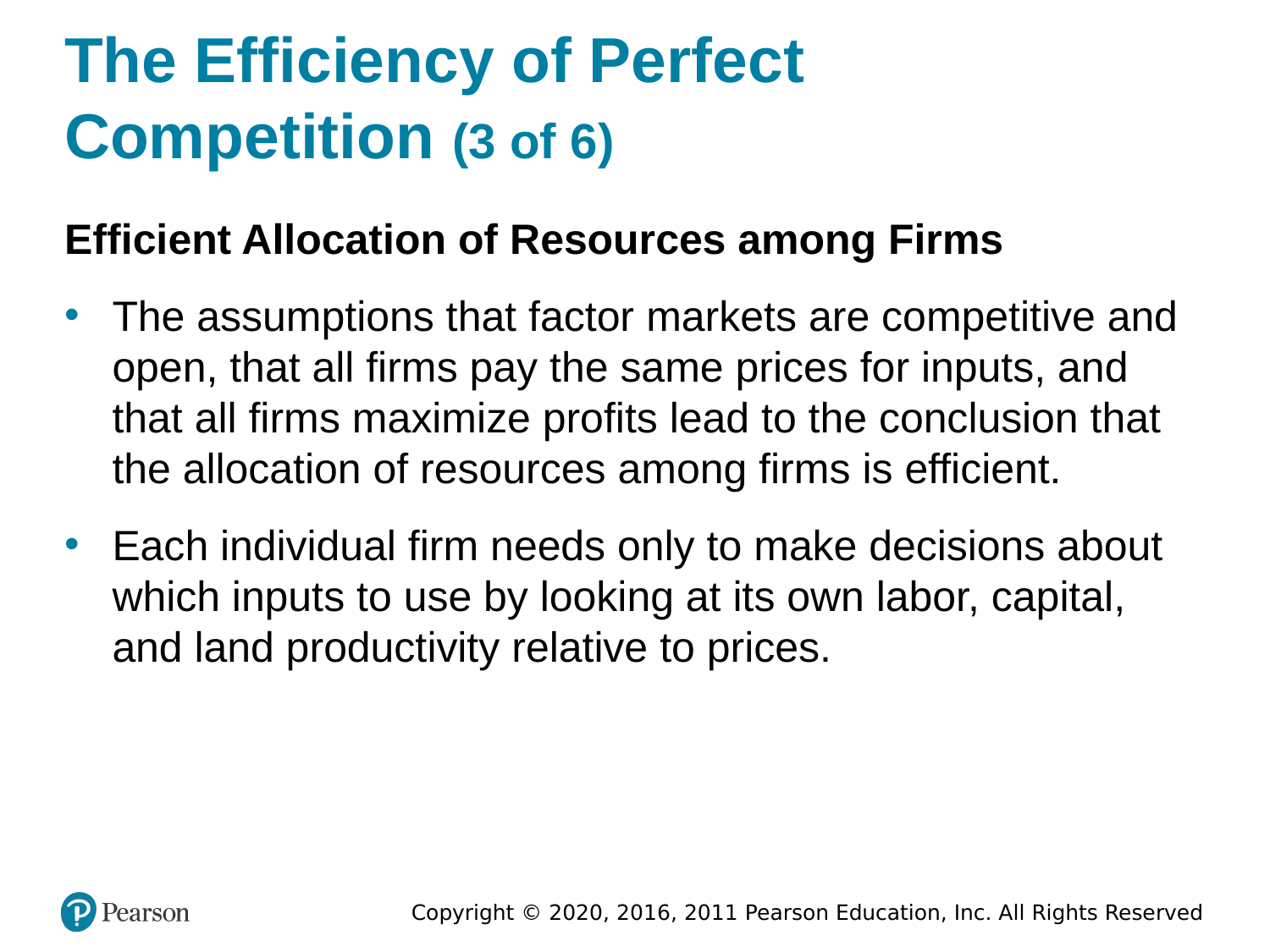

# The Efficiency of Perfect Competition (3 of 6)
Efficient Allocation of Resources among Firms
The assumptions that factor markets are competitive and open, that all firms pay the same prices for inputs, and that all firms maximize profits lead to the conclusion that the allocation of resources among firms is efficient.
Each individual firm needs only to make decisions about which inputs to use by looking at its own labor, capital, and land productivity relative to prices.